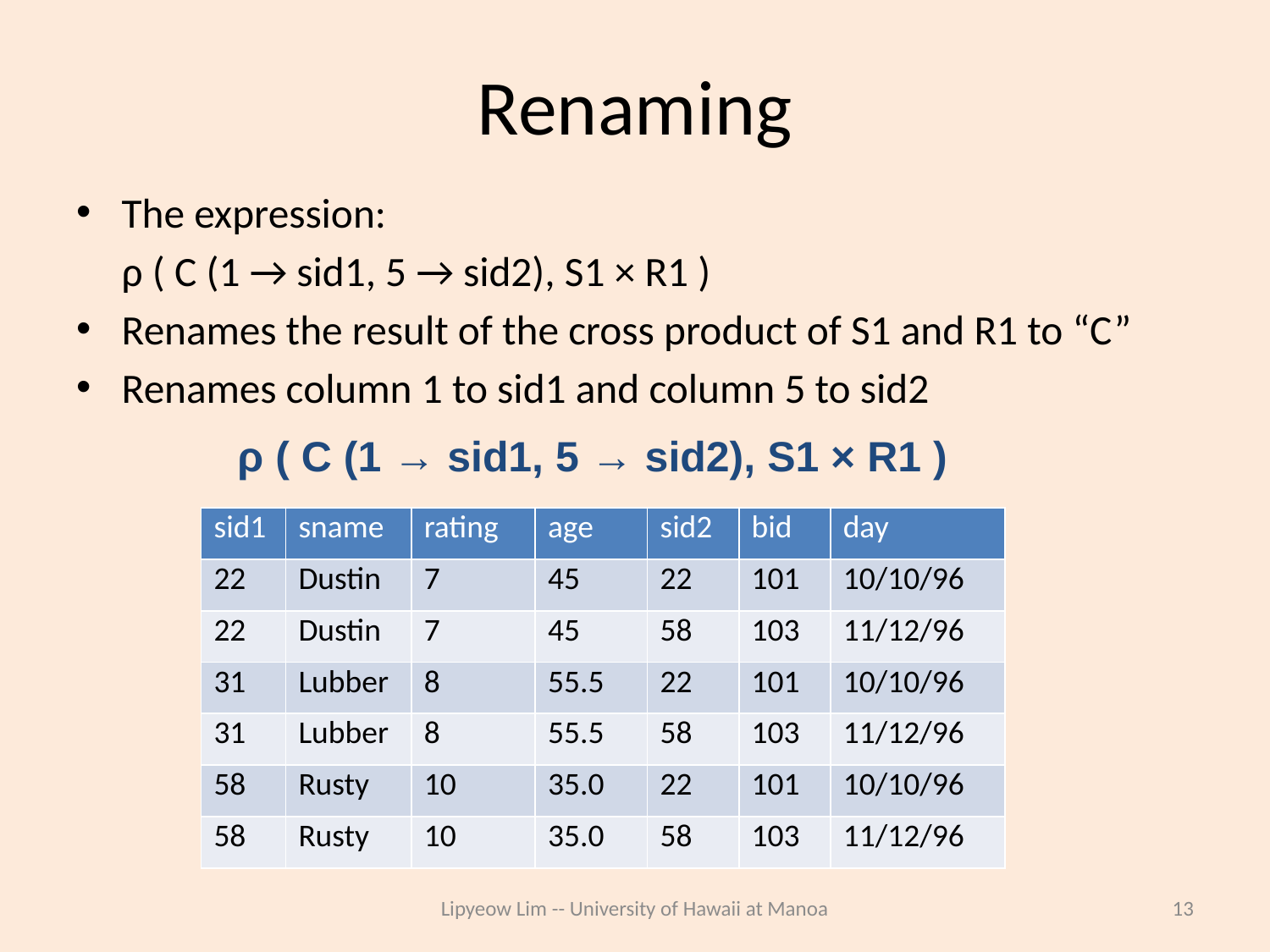

# Renaming
The expression:
		ρ ( C (1 → sid1, 5 → sid2), S1 × R1 )
Renames the result of the cross product of S1 and R1 to “C”
Renames column 1 to sid1 and column 5 to sid2
ρ ( C (1 → sid1, 5 → sid2), S1 × R1 )
| sid1 | sname | rating | age | sid2 | bid | day |
| --- | --- | --- | --- | --- | --- | --- |
| 22 | Dustin | 7 | 45 | 22 | 101 | 10/10/96 |
| 22 | Dustin | 7 | 45 | 58 | 103 | 11/12/96 |
| 31 | Lubber | 8 | 55.5 | 22 | 101 | 10/10/96 |
| 31 | Lubber | 8 | 55.5 | 58 | 103 | 11/12/96 |
| 58 | Rusty | 10 | 35.0 | 22 | 101 | 10/10/96 |
| 58 | Rusty | 10 | 35.0 | 58 | 103 | 11/12/96 |
Lipyeow Lim -- University of Hawaii at Manoa
13